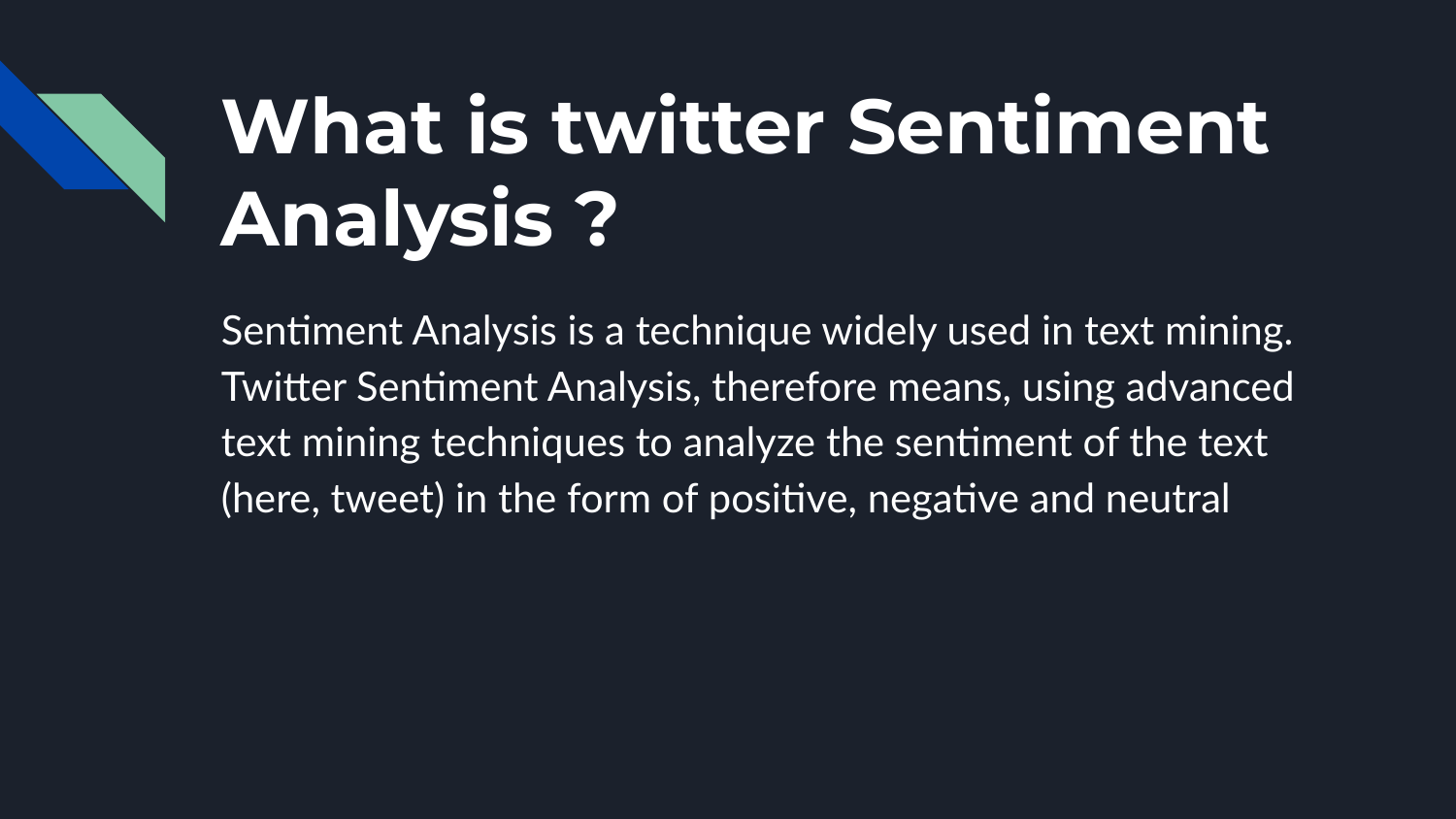

# What is twitter Sentiment Analysis ?
Sentiment Analysis is a technique widely used in text mining. Twitter Sentiment Analysis, therefore means, using advanced text mining techniques to analyze the sentiment of the text (here, tweet) in the form of positive, negative and neutral